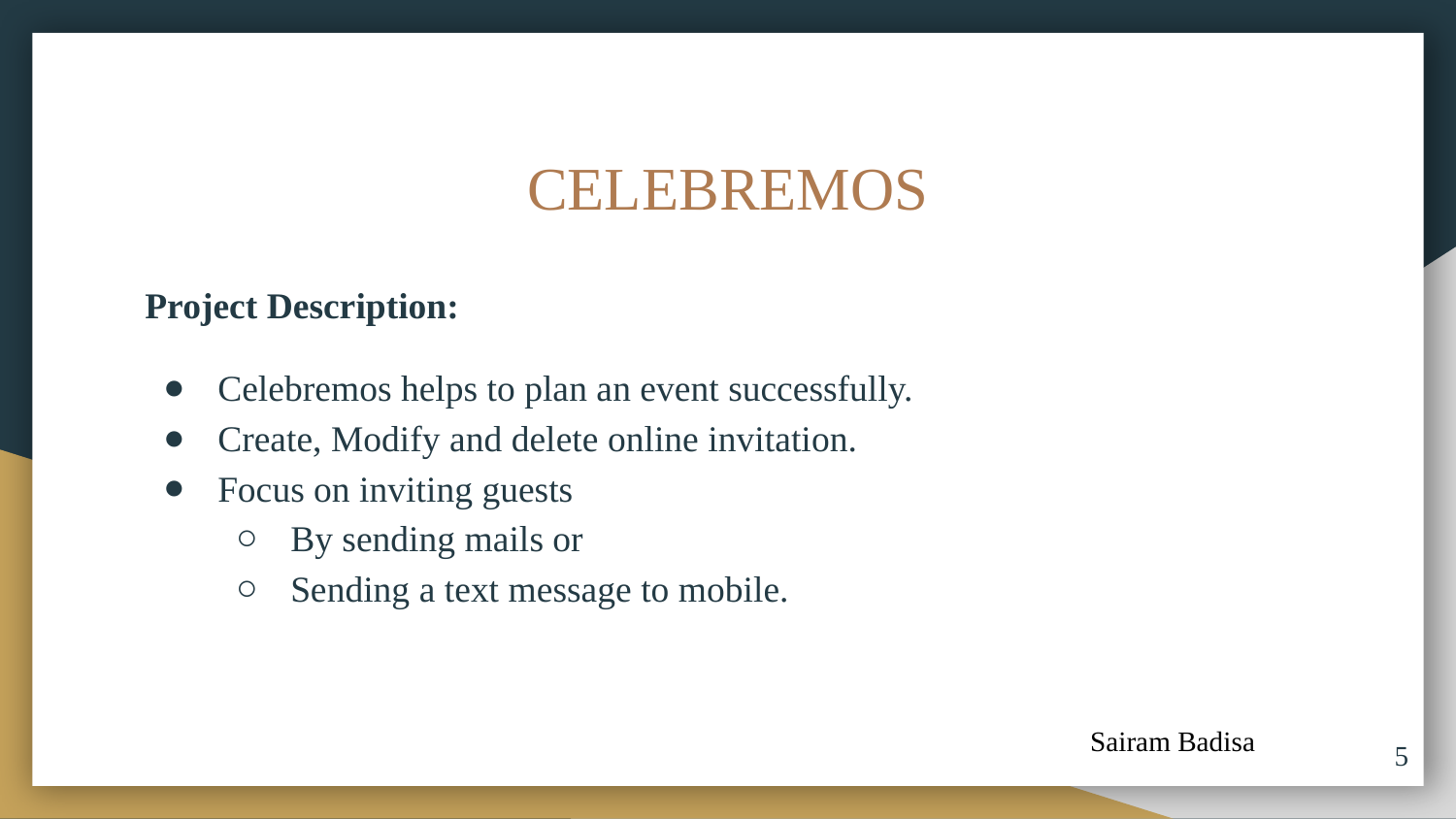

# CELEBREMOS
Project Description:
Celebremos helps to plan an event successfully.
Create, Modify and delete online invitation.
Focus on inviting guests
By sending mails or
Sending a text message to mobile.
Sairam Badisa
5